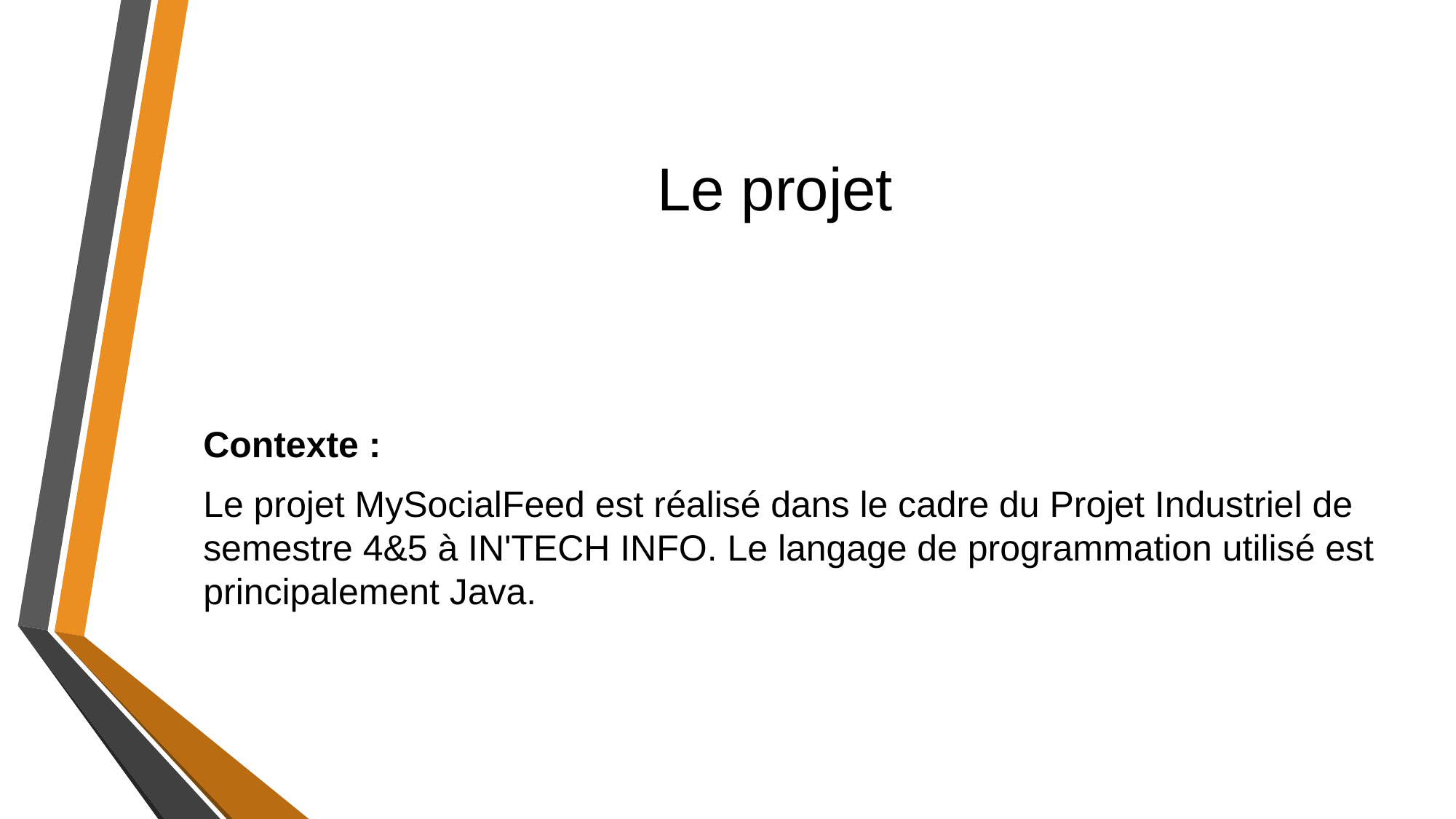

# Le projet
Contexte :
Le projet MySocialFeed est réalisé dans le cadre du Projet Industriel de semestre 4&5 à IN'TECH INFO. Le langage de programmation utilisé est principalement Java.